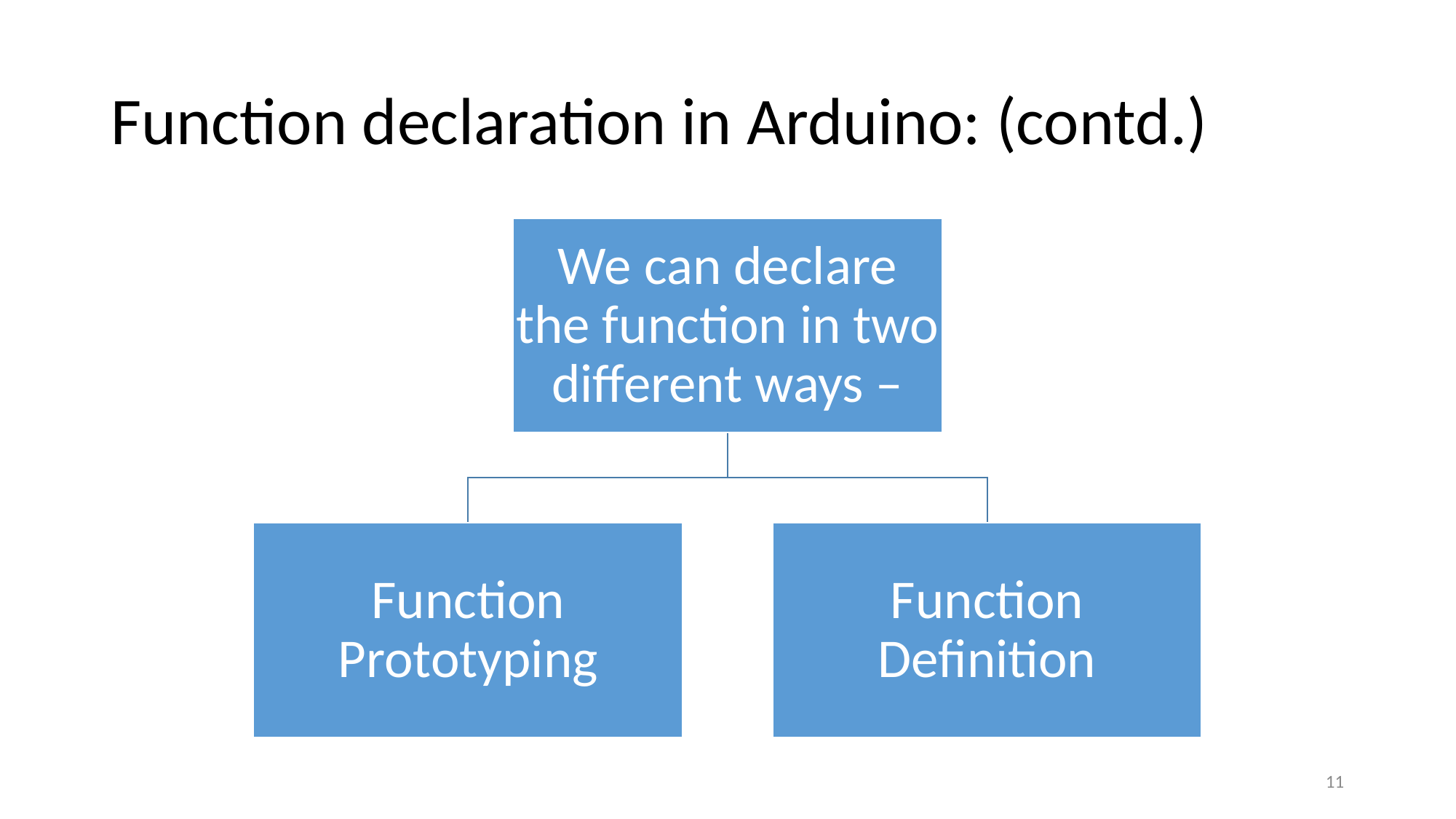

# Function declaration in Arduino: (contd.)
We can declare the function in two different ways –
Function Prototyping
Function Definition
11